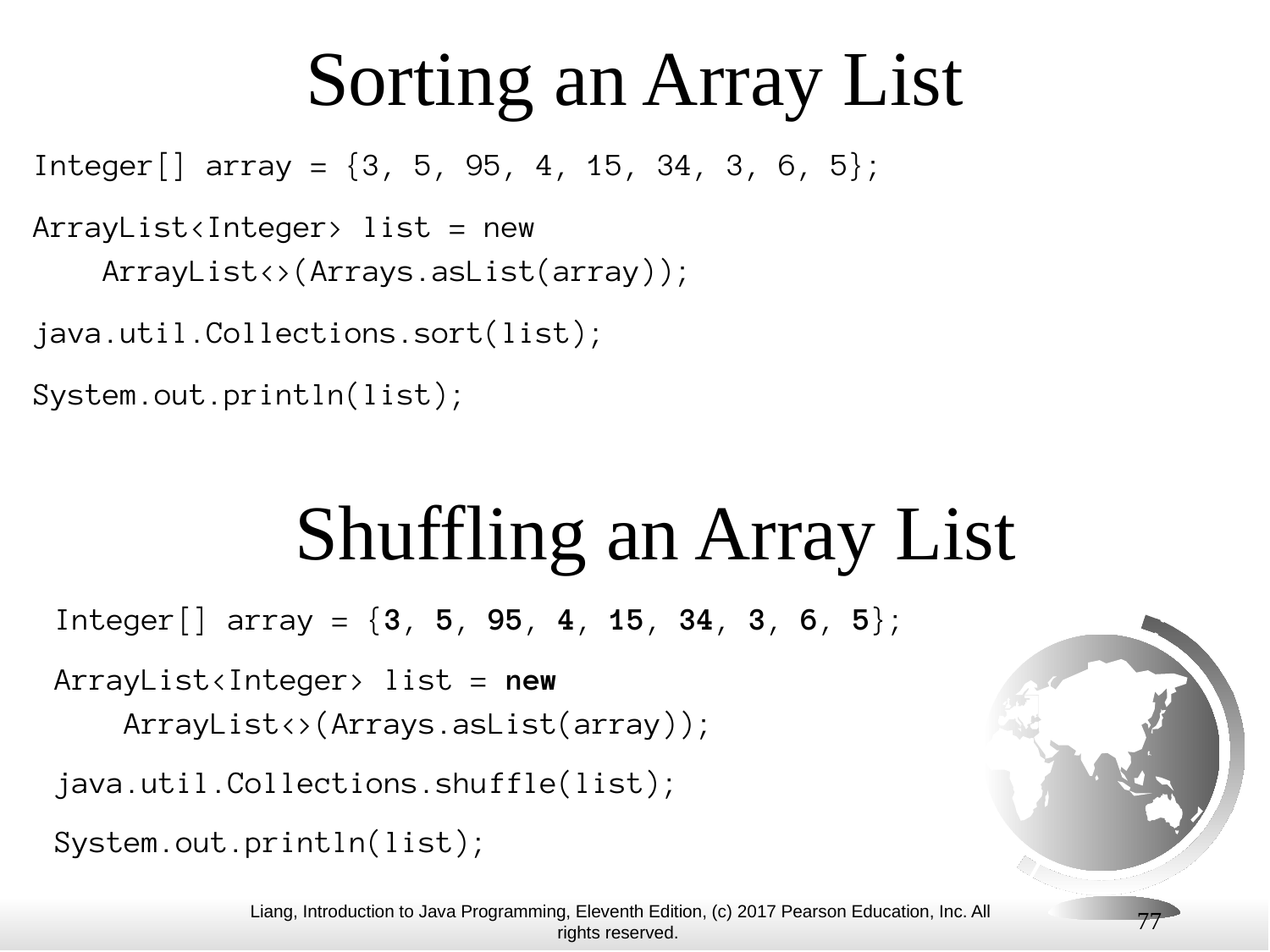

# Sorting an Array List
Integer[] array = {3, 5, 95, 4, 15, 34, 3, 6, 5};

ArrayList<Integer> list = new
    ArrayList<>(Arrays.asList(array));

java.util.Collections.sort(list);

System.out.println(list);

Shuffling an Array List
Integer[] array = {3, 5, 95, 4, 15, 34, 3, 6, 5};

ArrayList<Integer> list = new
    ArrayList<>(Arrays.asList(array));

java.util.Collections.shuffle(list);

System.out.println(list);
77